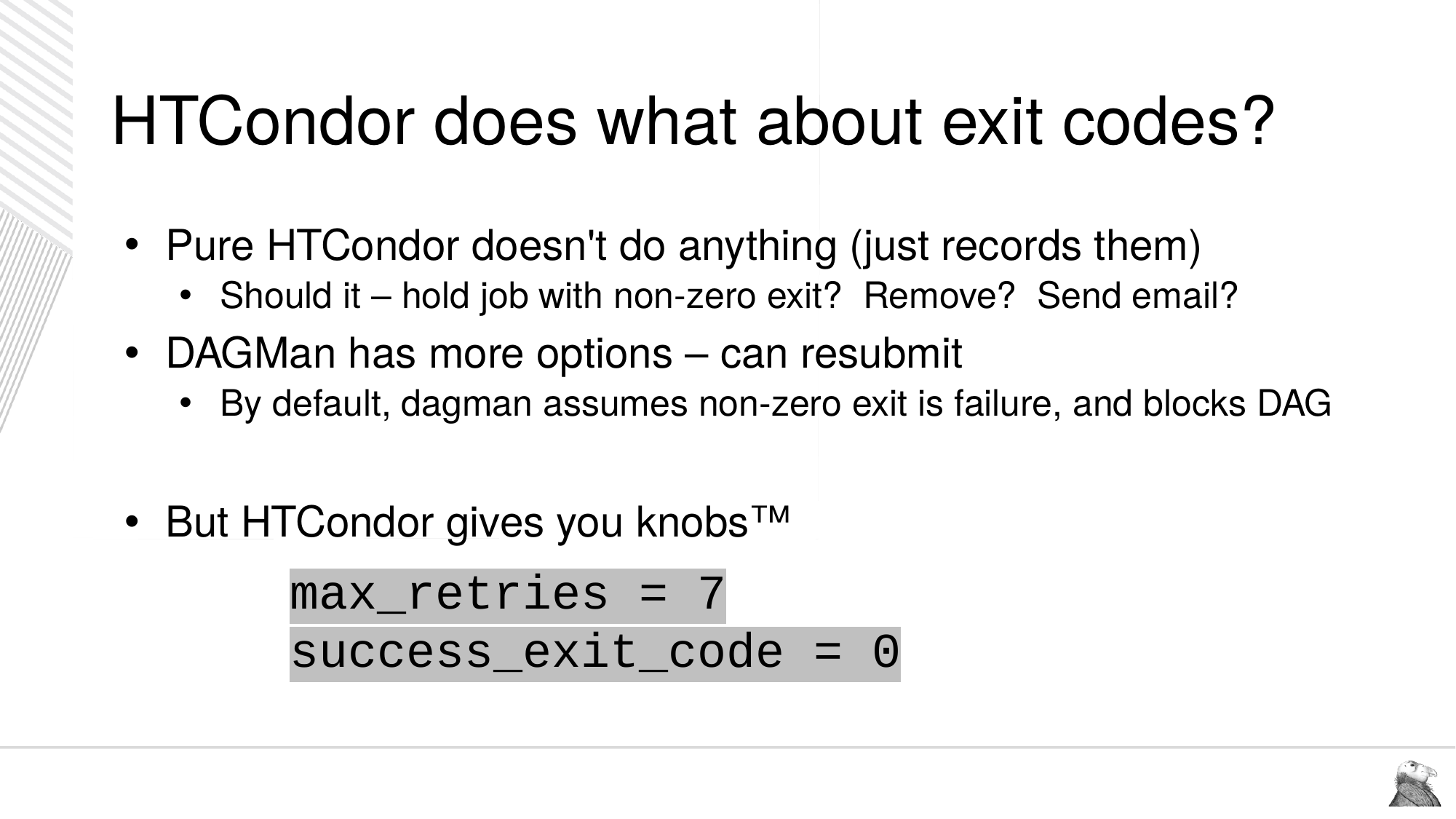

# HTCondor does what about exit codes?
Pure HTCondor doesn't do anything (just records them)
Should it – hold job with non-zero exit?  Remove?  Send email?
DAGMan has more options – can resubmit
By default, dagman assumes non-zero exit is failure, and blocks DAG

But HTCondor gives you knobs™
max_retries = 7
success_exit_code = 0